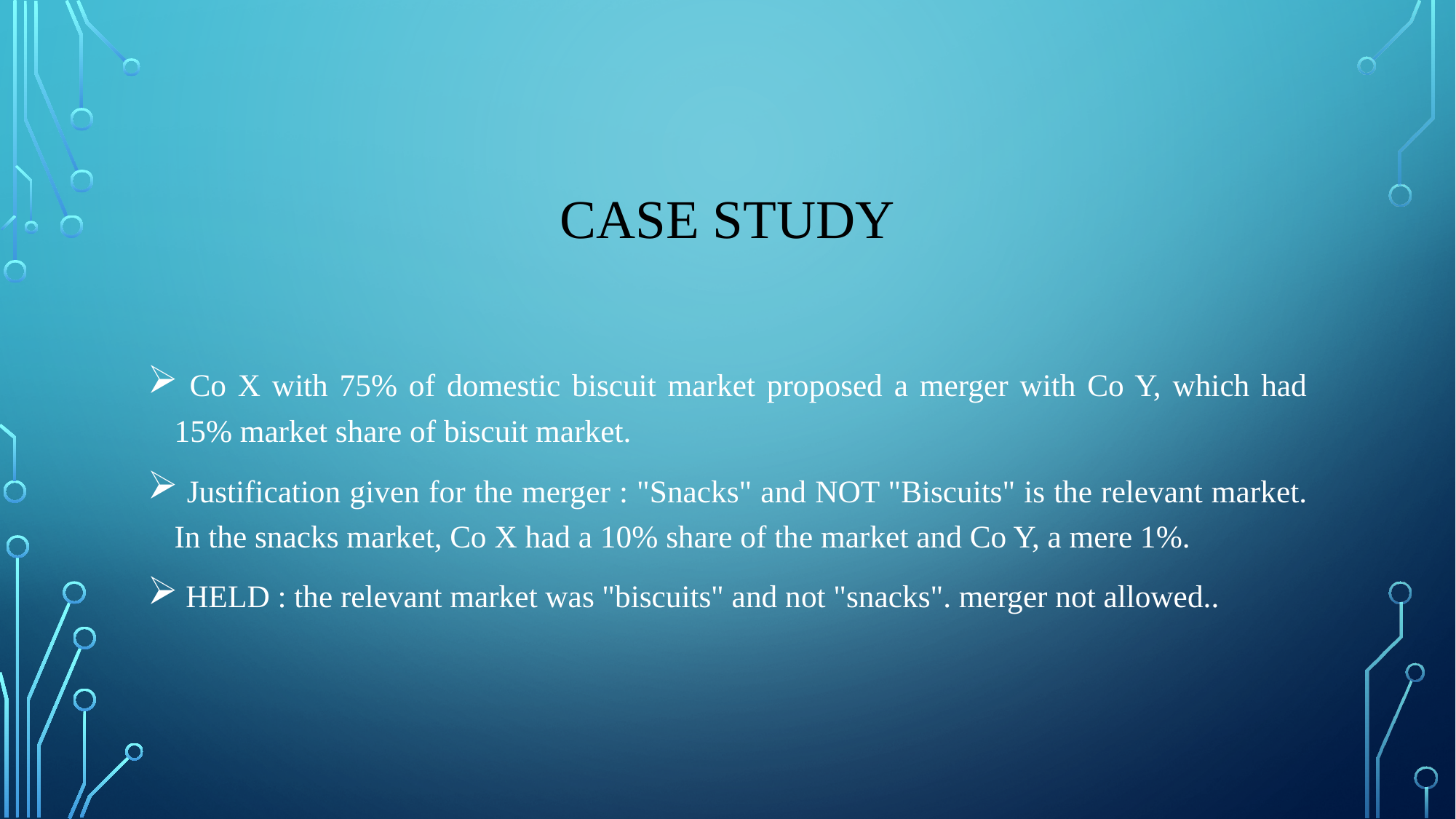

# CASE STUDY
 Co X with 75% of domestic biscuit market proposed a merger with Co Y, which had 15% market share of biscuit market.
 Justification given for the merger : "Snacks" and NOT "Biscuits" is the relevant market. In the snacks market, Co X had a 10% share of the market and Co Y, a mere 1%.
 HELD : the relevant market was "biscuits" and not "snacks". merger not allowed..